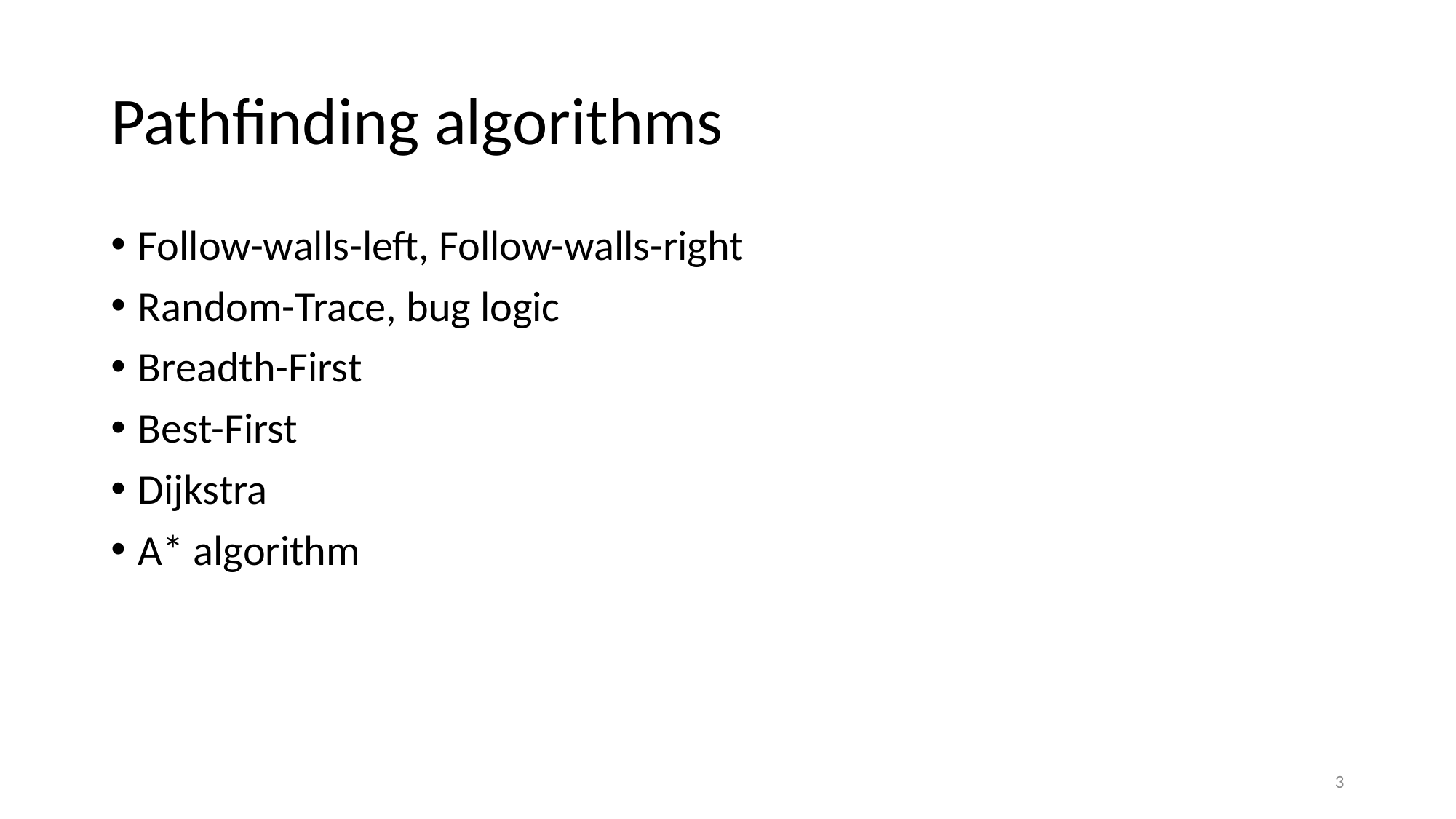

# Pathfinding algorithms
Follow-walls-left, Follow-walls-right
Random-Trace, bug logic
Breadth-First
Best-First
Dijkstra
A* algorithm
3